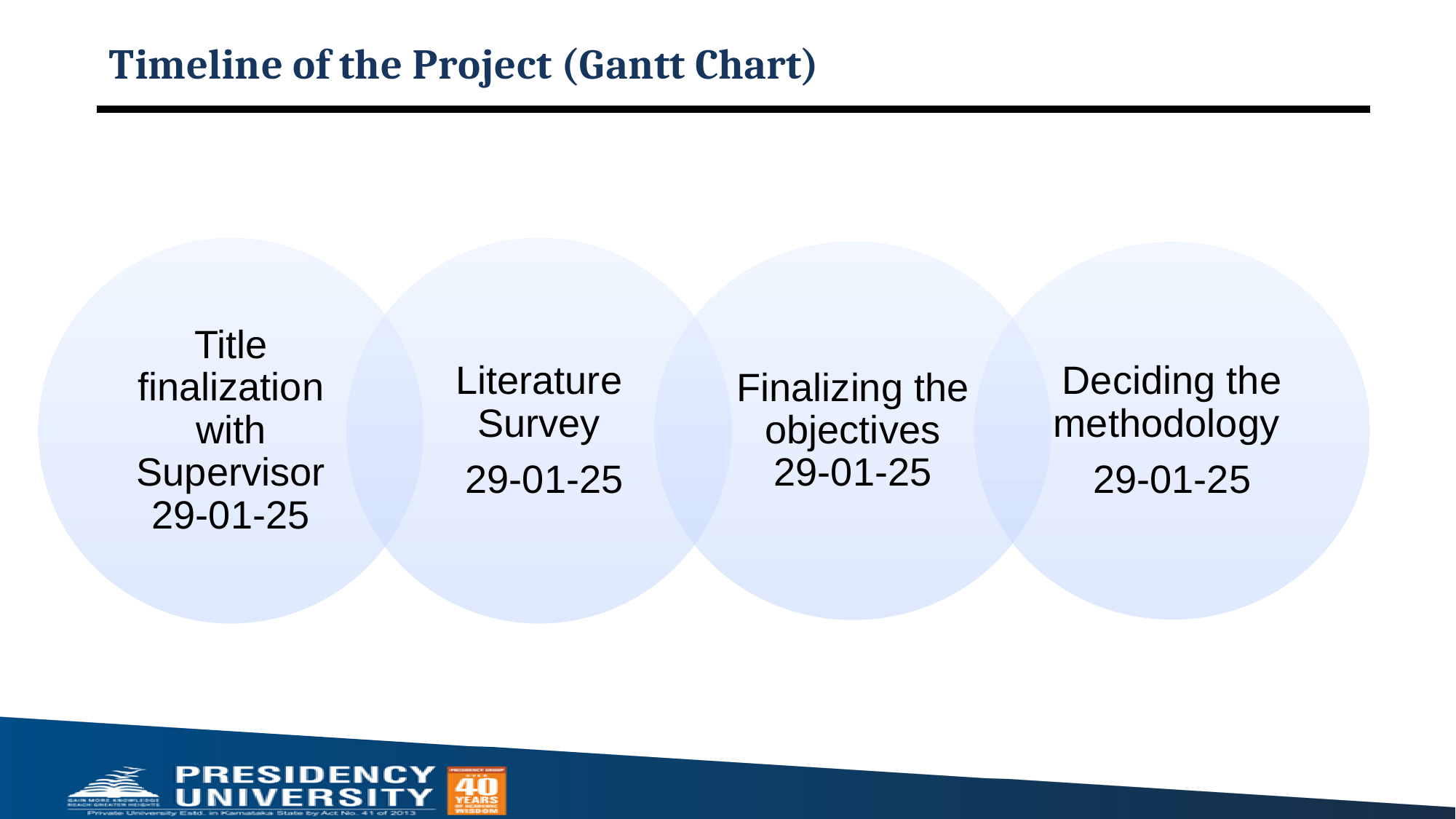

# Timeline of the Project (Gantt Chart)
Title finalization with Supervisor 29-01-25
Literature Survey
 29-01-25
Finalizing the objectives 29-01-25
Deciding the methodology
29-01-25